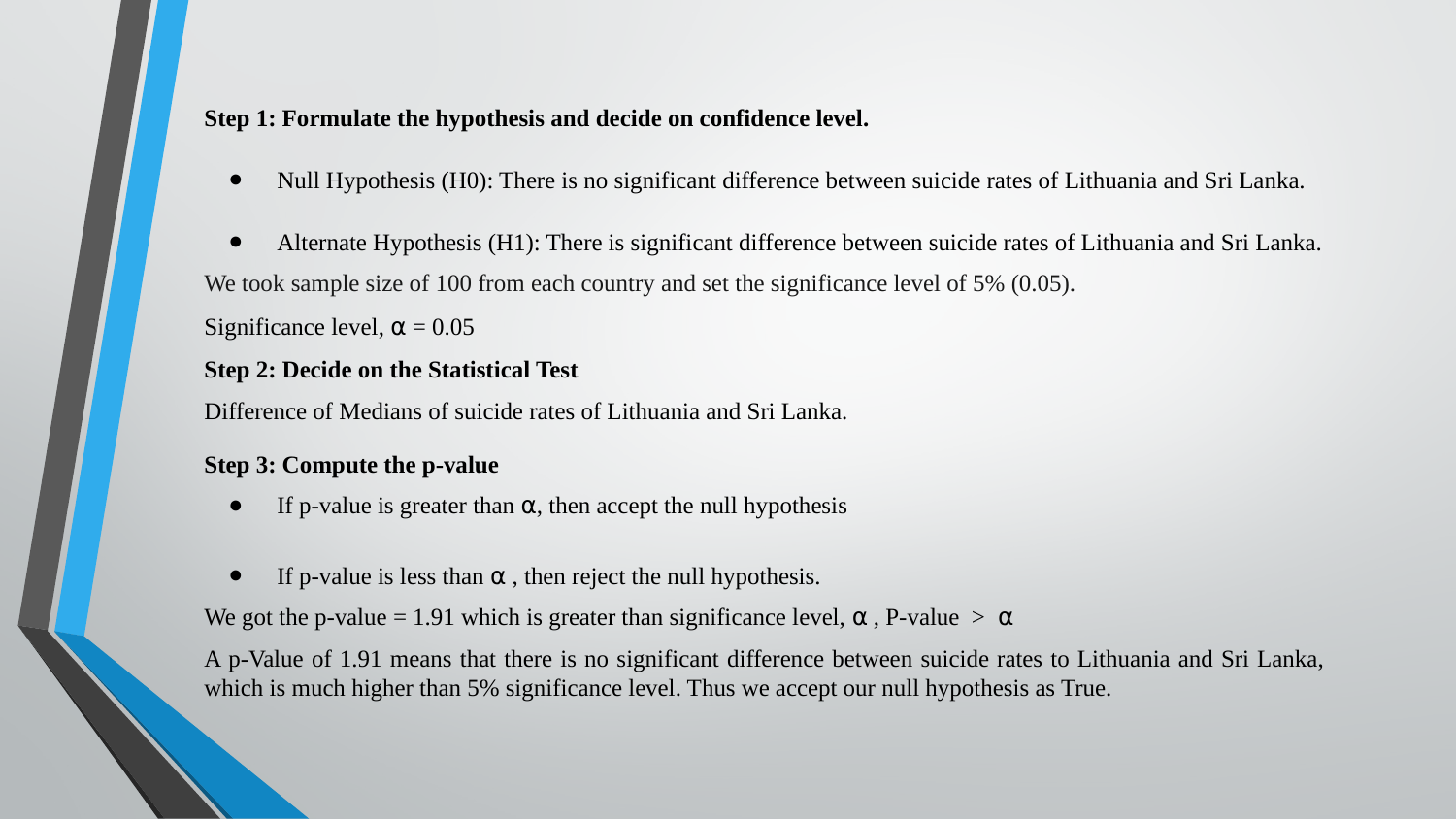

Step 1: Formulate the hypothesis and decide on confidence level.

Null Hypothesis (H0): There is no significant difference between suicide rates of Lithuania and Sri Lanka.

Alternate Hypothesis (H1): There is significant difference between suicide rates of Lithuania and Sri Lanka.
We took sample size of 100 from each country and set the significance level of 5% (0.05).
Significance level, ⍺ = 0.05
Step 2: Decide on the Statistical Test
Difference of Medians of suicide rates of Lithuania and Sri Lanka.
Step 3: Compute the p-value
If p-value is greater than ⍺, then accept the null hypothesis

If p-value is less than ⍺ , then reject the null hypothesis.
We got the p-value = 1.91 which is greater than significance level, ⍺ , P-value  >  ⍺
A p-Value of 1.91 means that there is no significant difference between suicide rates to Lithuania and Sri Lanka, which is much higher than 5% significance level. Thus we accept our null hypothesis as True.